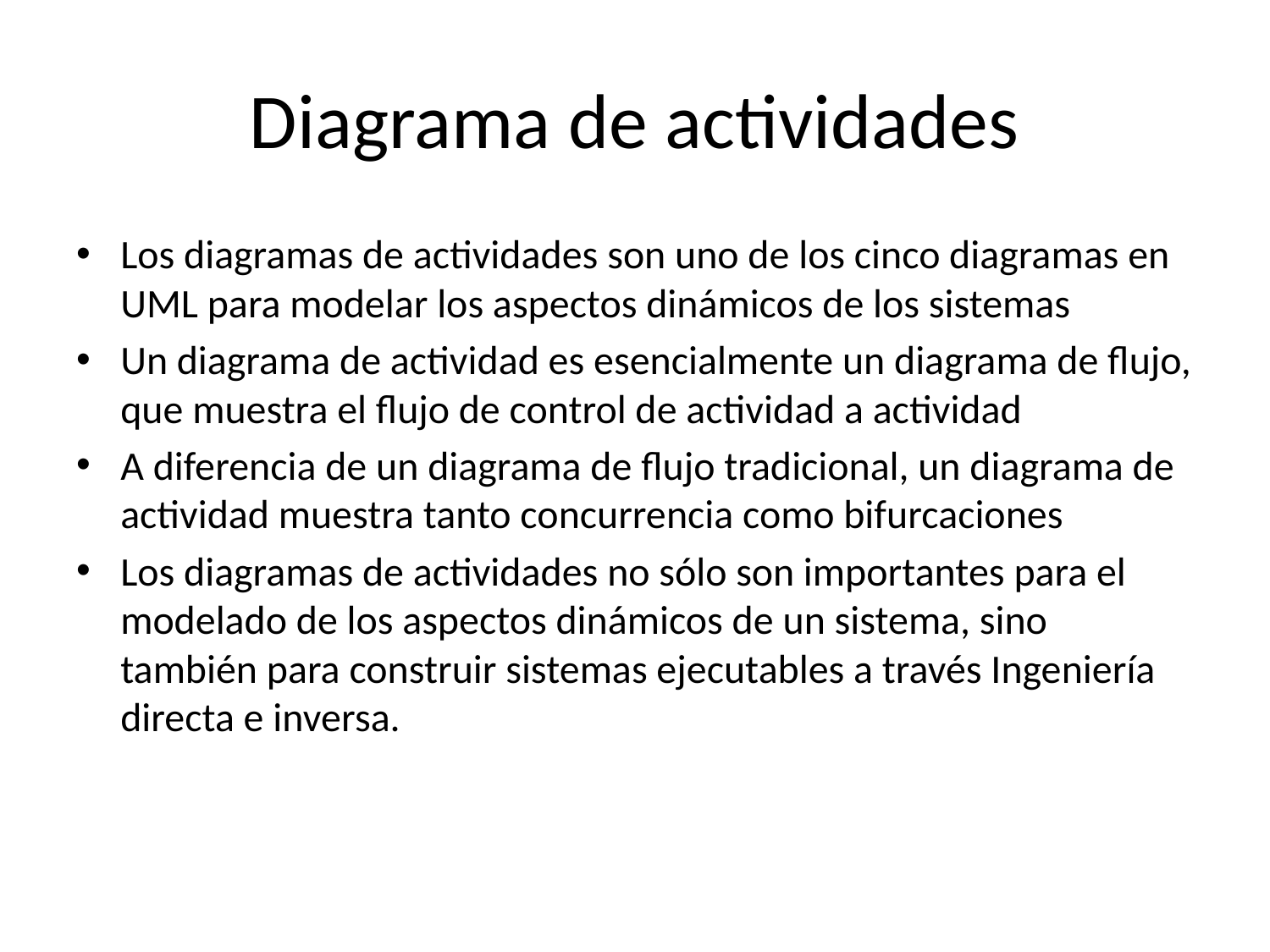

# Diagrama de actividades
Los diagramas de actividades son uno de los cinco diagramas en UML para modelar los aspectos dinámicos de los sistemas
Un diagrama de actividad es esencialmente un diagrama de flujo, que muestra el flujo de control de actividad a actividad
A diferencia de un diagrama de flujo tradicional, un diagrama de actividad muestra tanto concurrencia como bifurcaciones
Los diagramas de actividades no sólo son importantes para el modelado de los aspectos dinámicos de un sistema, sino también para construir sistemas ejecutables a través Ingeniería directa e inversa.